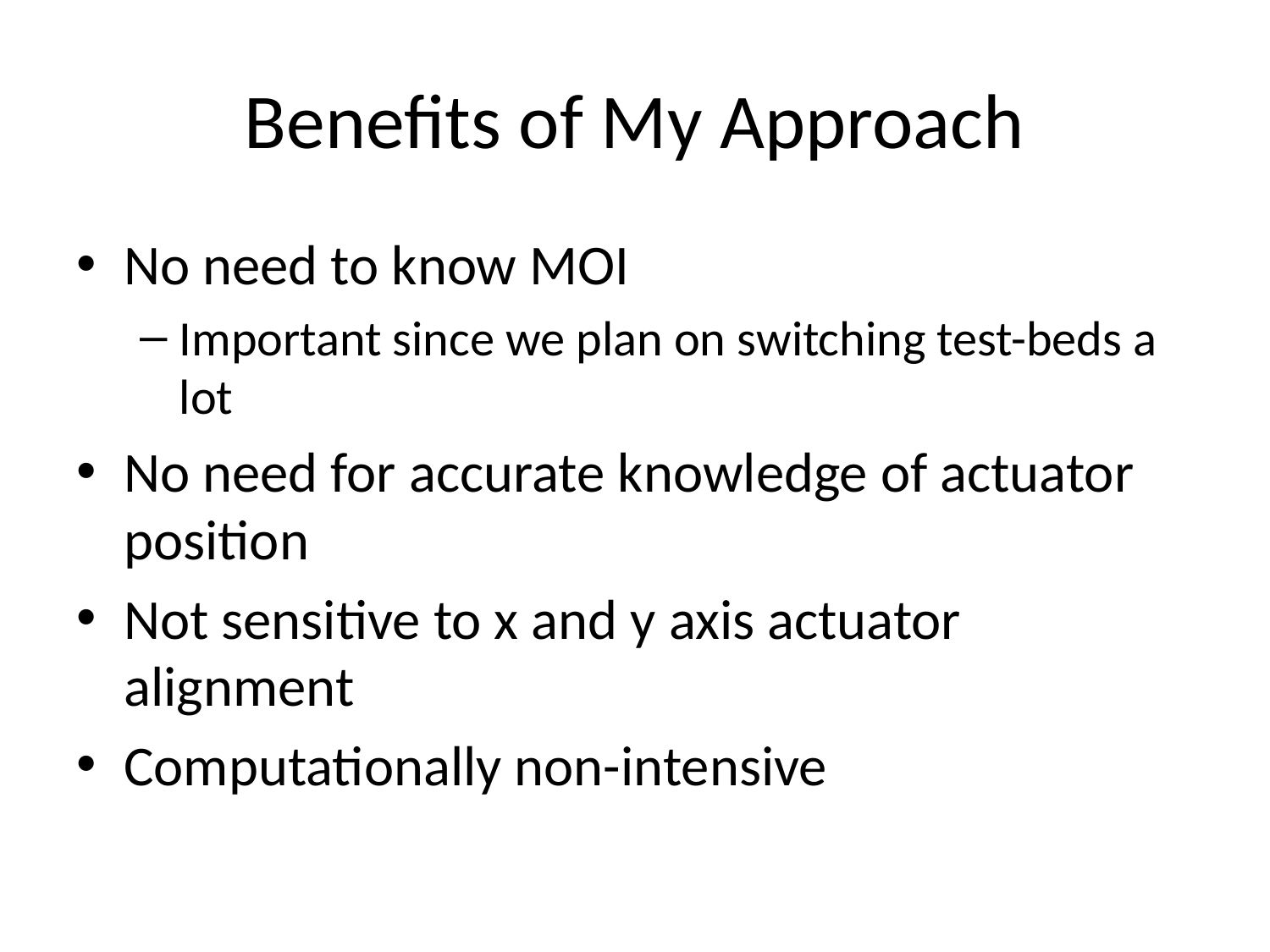

# Benefits of My Approach
No need to know MOI
Important since we plan on switching test-beds a lot
No need for accurate knowledge of actuator position
Not sensitive to x and y axis actuator alignment
Computationally non-intensive